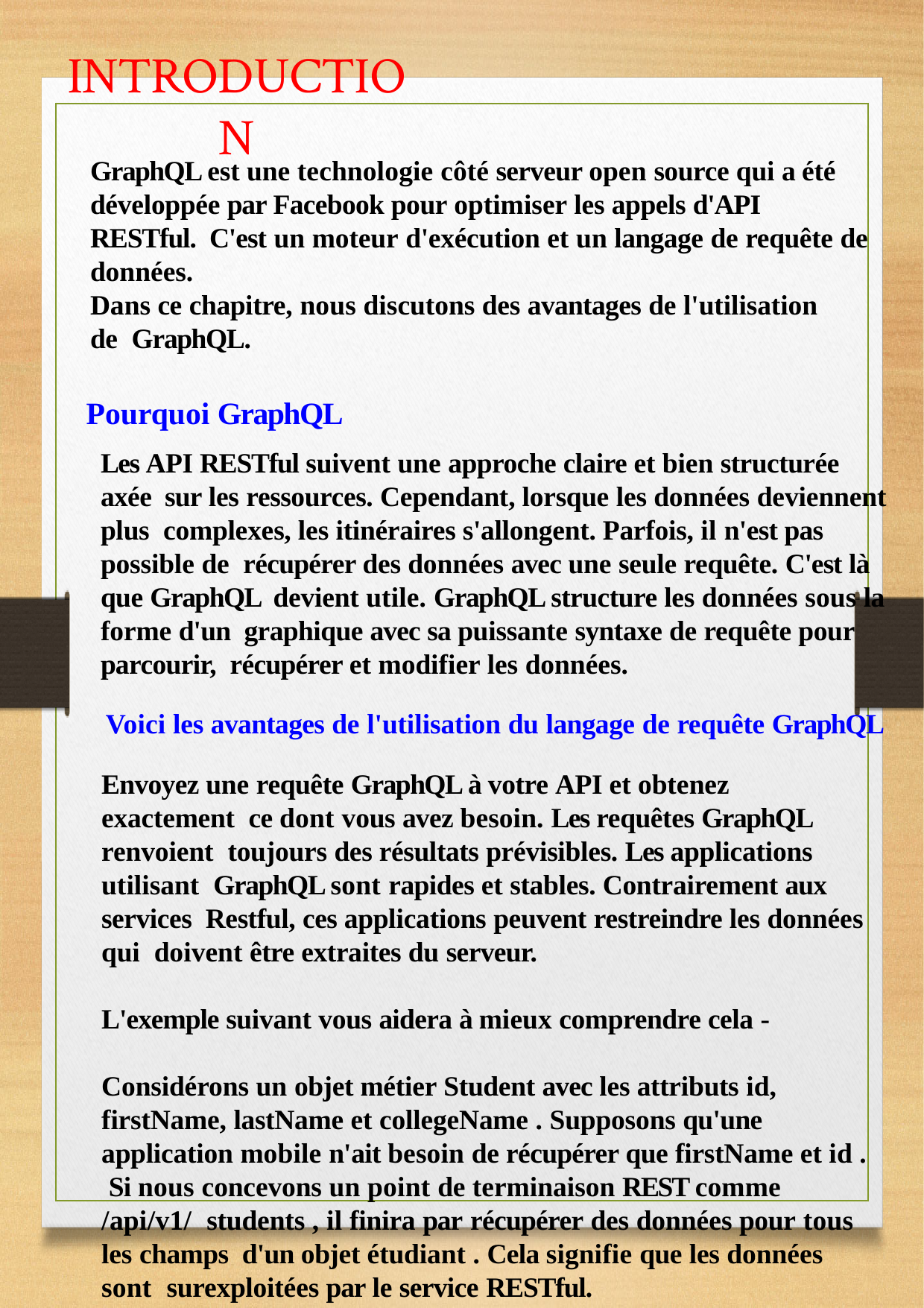

# INTRODUCTION
GraphQL est une technologie côté serveur open source qui a été  développée par Facebook pour optimiser les appels d'API RESTful.  C'est un moteur d'exécution et un langage de requête de données.
Dans ce chapitre, nous discutons des avantages de l'utilisation de  GraphQL.

Pourquoi GraphQL
Les API RESTful suivent une approche claire et bien structurée axée  sur les ressources. Cependant, lorsque les données deviennent plus  complexes, les itinéraires s'allongent. Parfois, il n'est pas possible de  récupérer des données avec une seule requête. C'est là que GraphQL  devient utile. GraphQL structure les données sous la forme d'un  graphique avec sa puissante syntaxe de requête pour parcourir,  récupérer et modifier les données.
Voici les avantages de l'utilisation du langage de requête GraphQL
Envoyez une requête GraphQL à votre API et obtenez exactement  ce dont vous avez besoin. Les requêtes GraphQL renvoient  toujours des résultats prévisibles. Les applications utilisant  GraphQL sont rapides et stables. Contrairement aux services  Restful, ces applications peuvent restreindre les données qui  doivent être extraites du serveur.
L'exemple suivant vous aidera à mieux comprendre cela -
Considérons un objet métier Student avec les attributs id,  firstName, lastName et collegeName . Supposons qu'une  application mobile n'ait besoin de récupérer que firstName et id .  Si nous concevons un point de terminaison REST comme /api/v1/  students , il finira par récupérer des données pour tous les champs  d'un objet étudiant . Cela signifie que les données sont  surexploitées par le service RESTful.